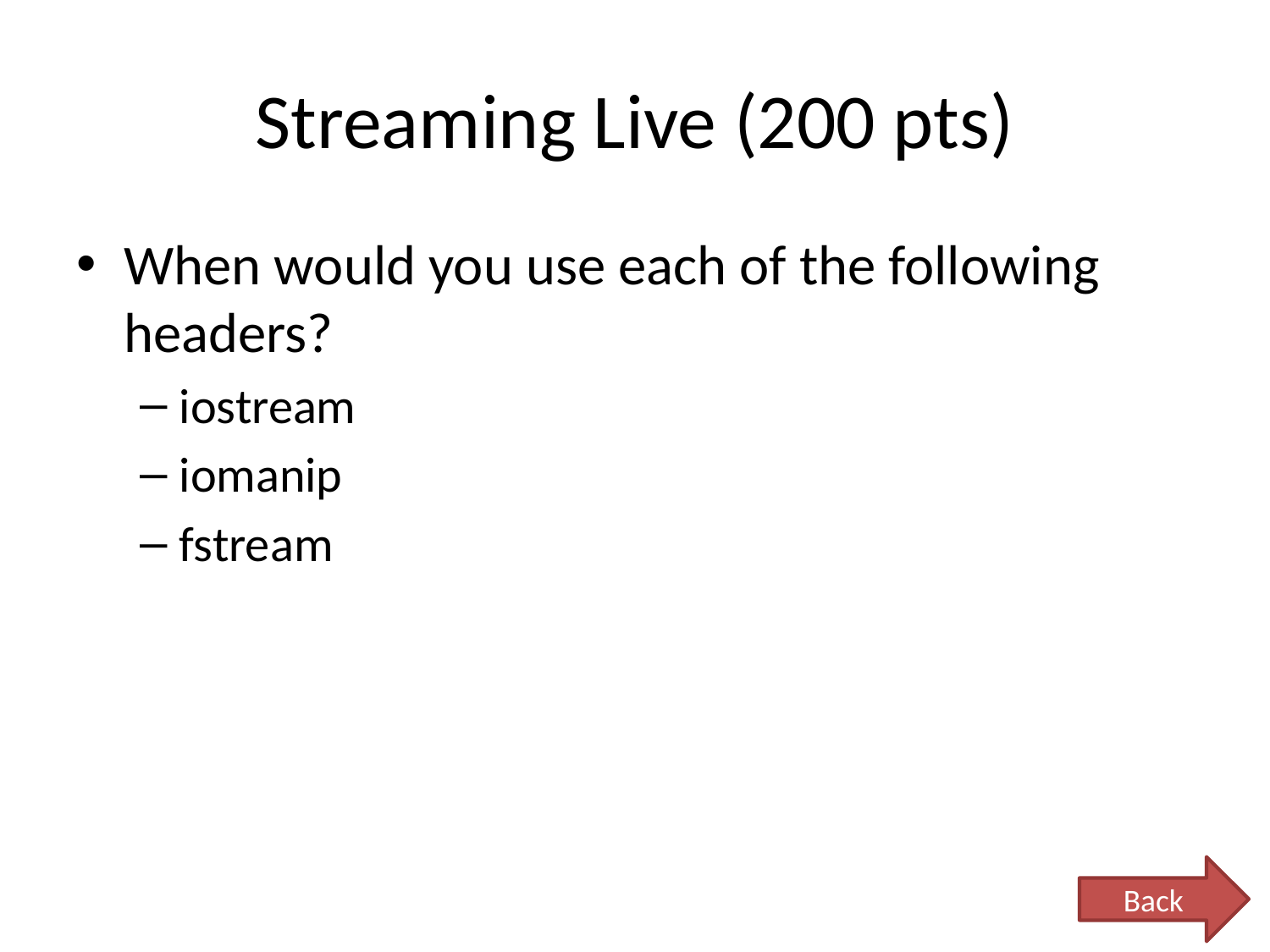

# Streaming Live (200 pts)
When would you use each of the following headers?
iostream
iomanip
fstream
Back